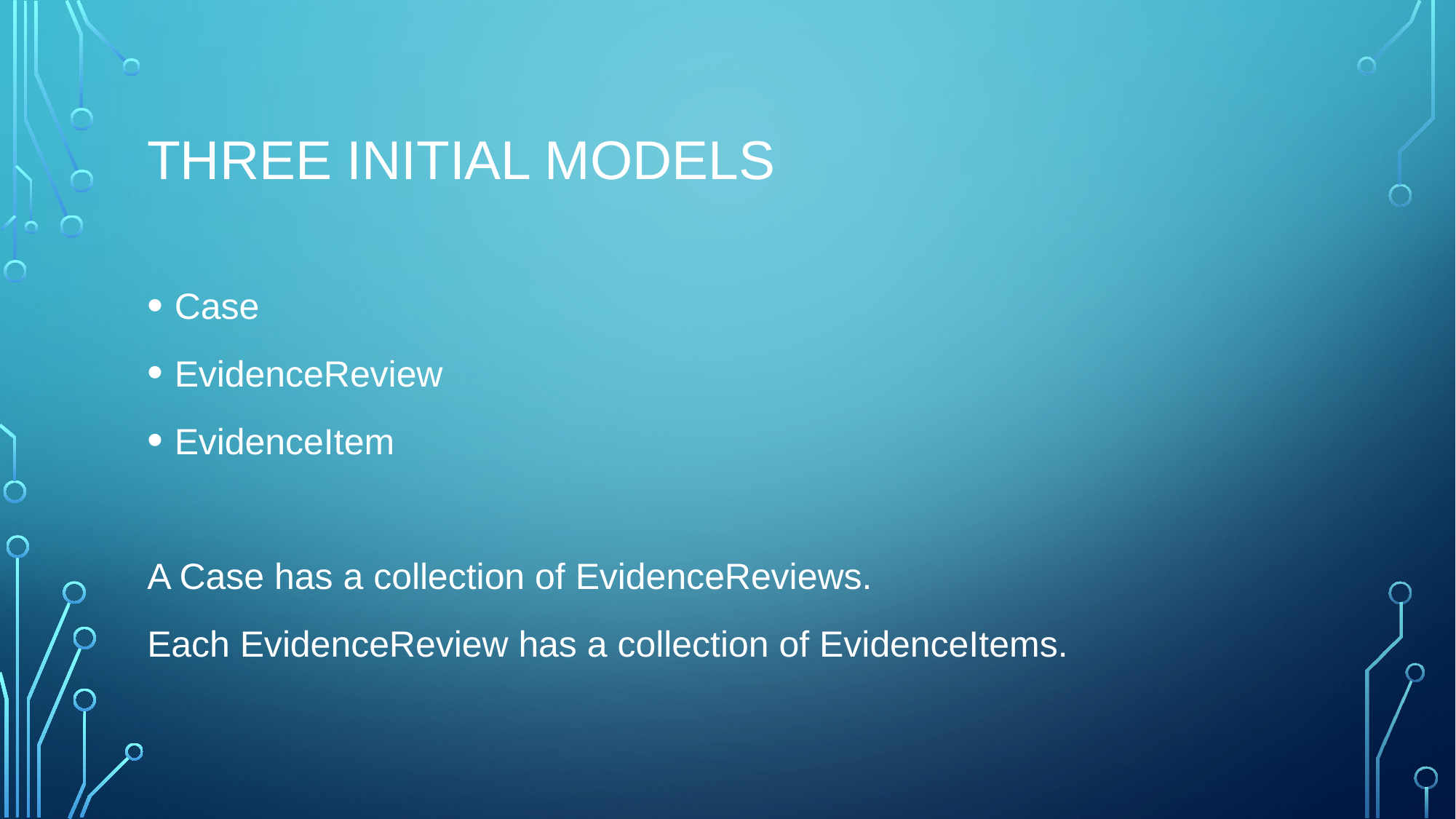

# Three initial models
Case
EvidenceReview
EvidenceItem

A Case has a collection of EvidenceReviews.
Each EvidenceReview has a collection of EvidenceItems.